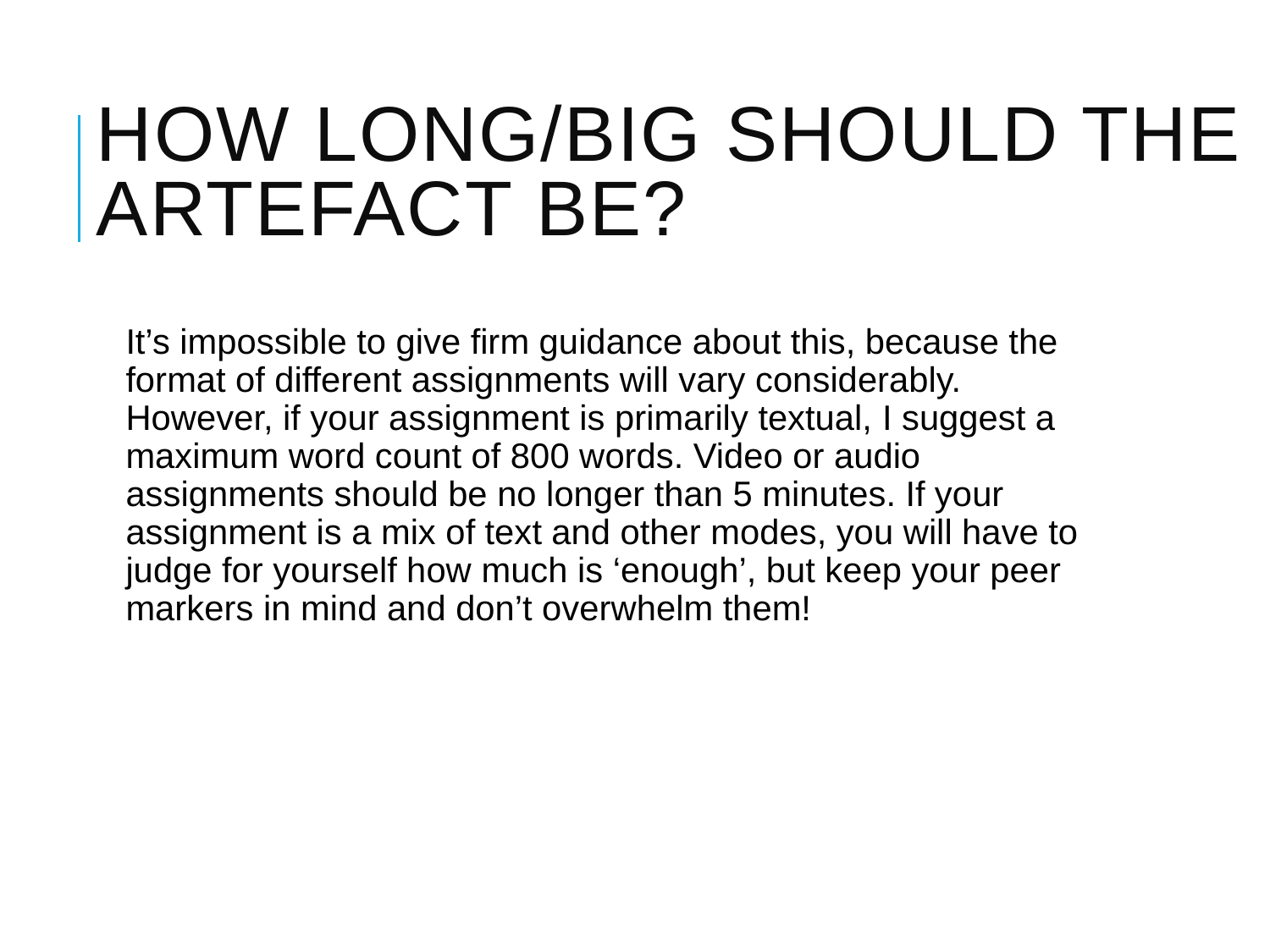

# How long/big should the artefact be?
It’s impossible to give firm guidance about this, because the format of different assignments will vary considerably. However, if your assignment is primarily textual, I suggest a maximum word count of 800 words. Video or audio assignments should be no longer than 5 minutes. If your assignment is a mix of text and other modes, you will have to judge for yourself how much is ‘enough’, but keep your peer markers in mind and don’t overwhelm them!